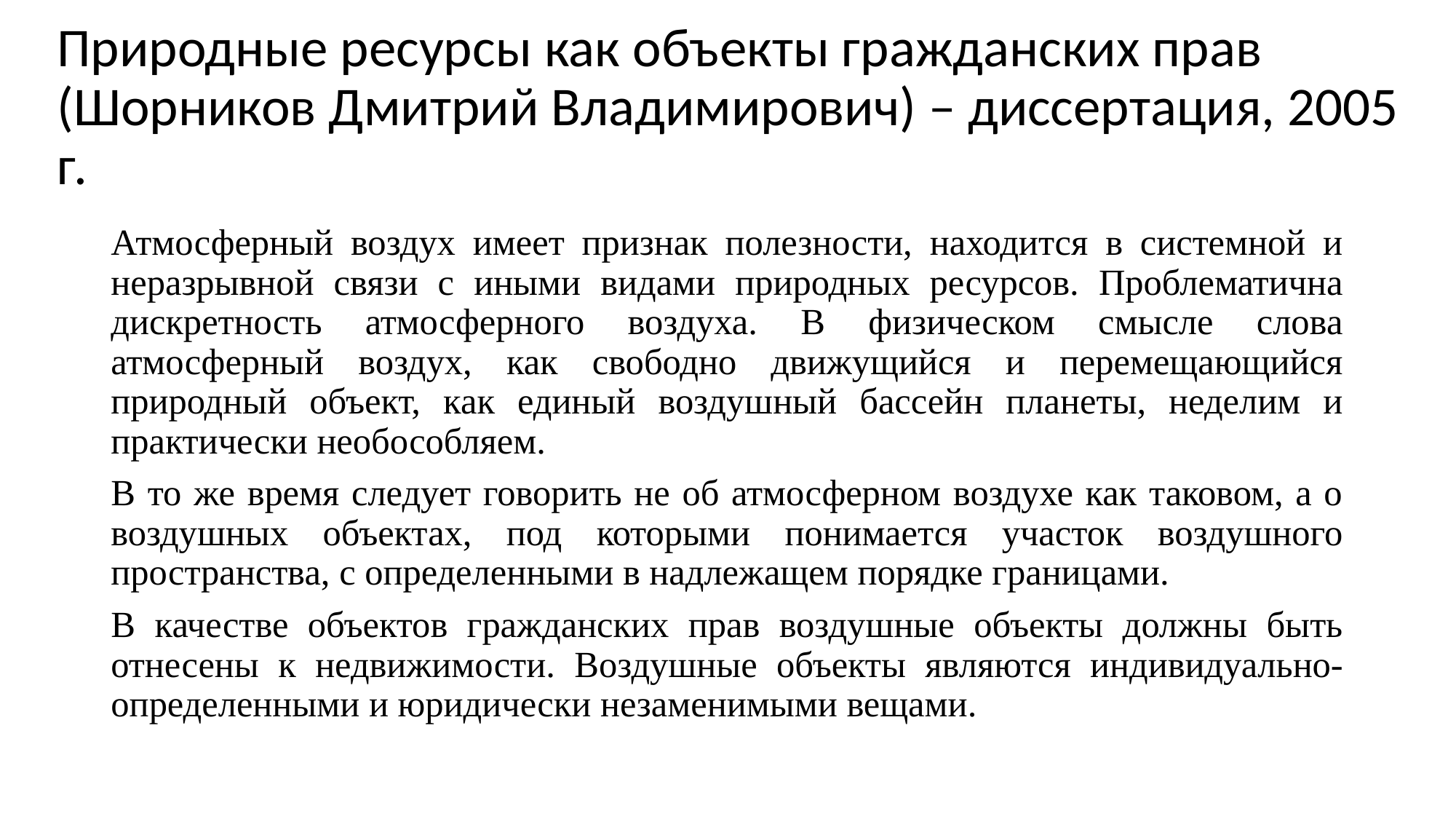

# Природные ресурсы как объекты гражданских прав (Шорников Дмитрий Владимирович) – диссертация, 2005 г.
Атмосферный воздух имеет признак полезности, находится в системной и неразрывной связи с иными видами природных ресурсов. Проблематична дискретность атмосферного воздуха. В физическом смысле слова атмосферный воздух, как свободно движущийся и перемещающийся природный объект, как единый воздушный бассейн планеты, неделим и практически необособляем.
В то же время следует говорить не об атмосферном воздухе как таковом, а о воздушных объектах, под которыми понимается участок воздушного пространства, с определенными в надлежащем порядке границами.
В качестве объектов гражданских прав воздушные объекты должны быть отнесены к недвижимости. Воздушные объекты являются индивидуально-определенными и юридически незаменимыми вещами.